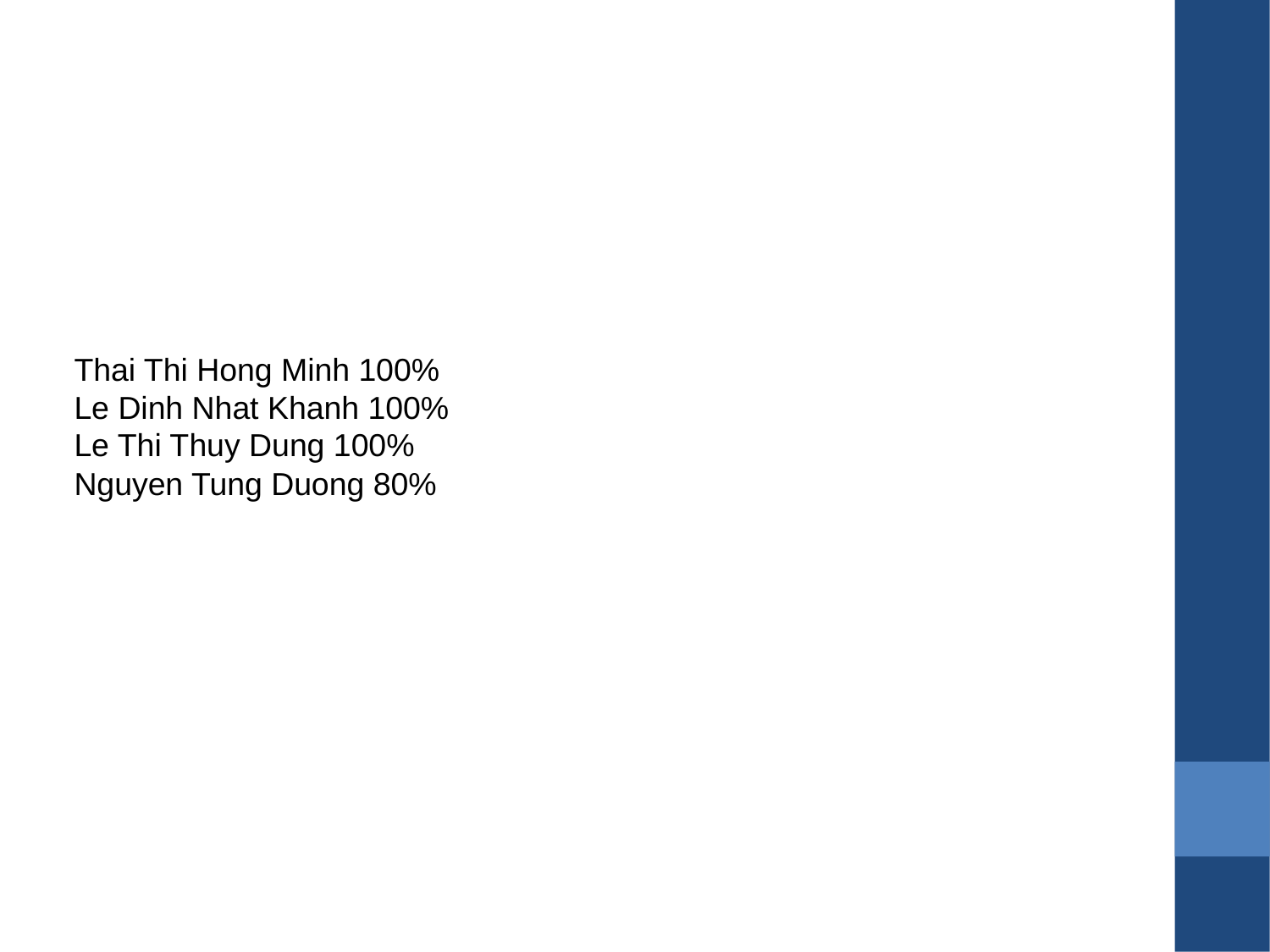

Thai Thi Hong Minh 100%
Le Dinh Nhat Khanh 100%
Le Thi Thuy Dung 100%
Nguyen Tung Duong 80%